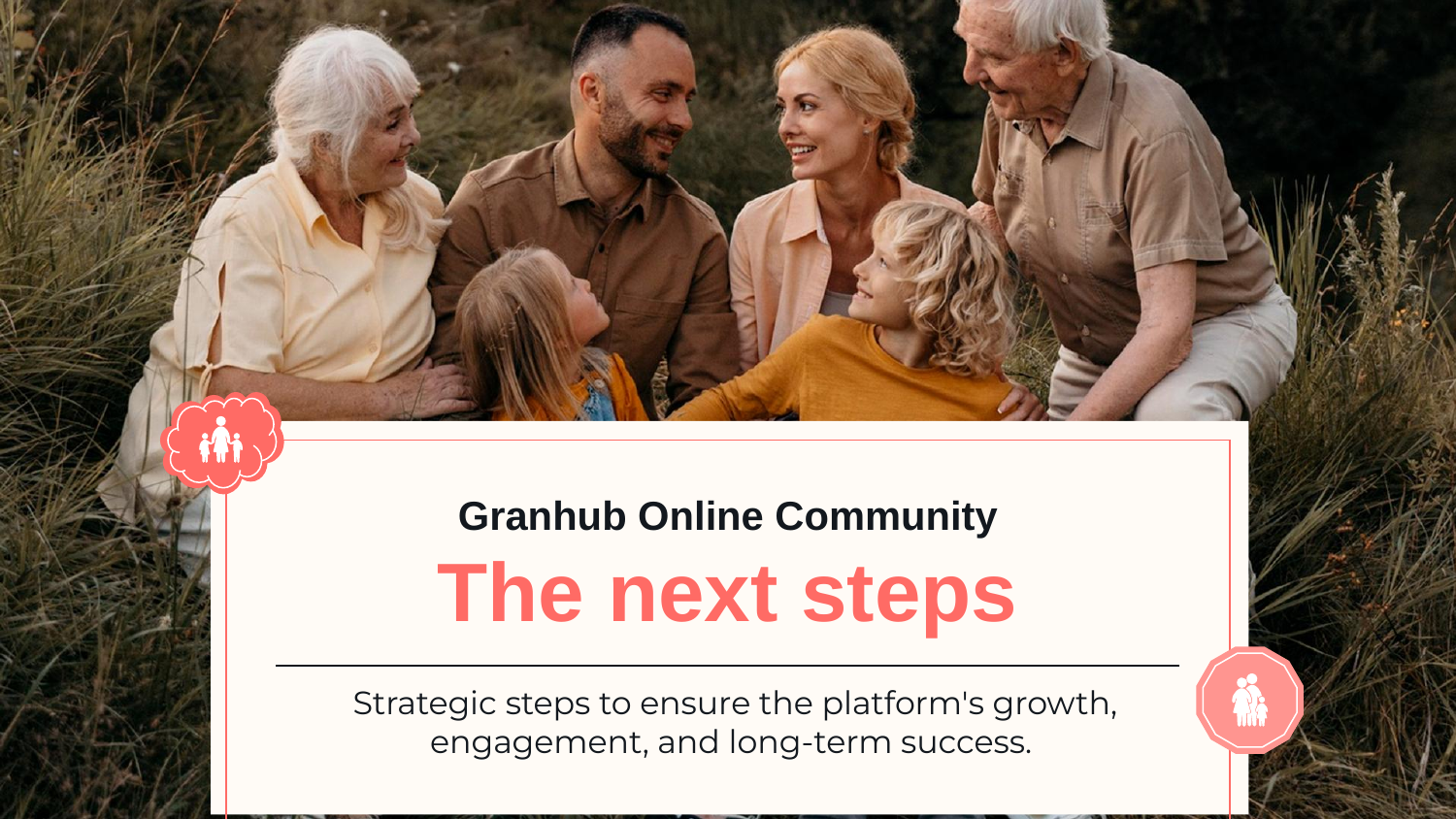

# Granhub Online Community
The next steps

Strategic steps to ensure the platform's growth, engagement, and long-term success.